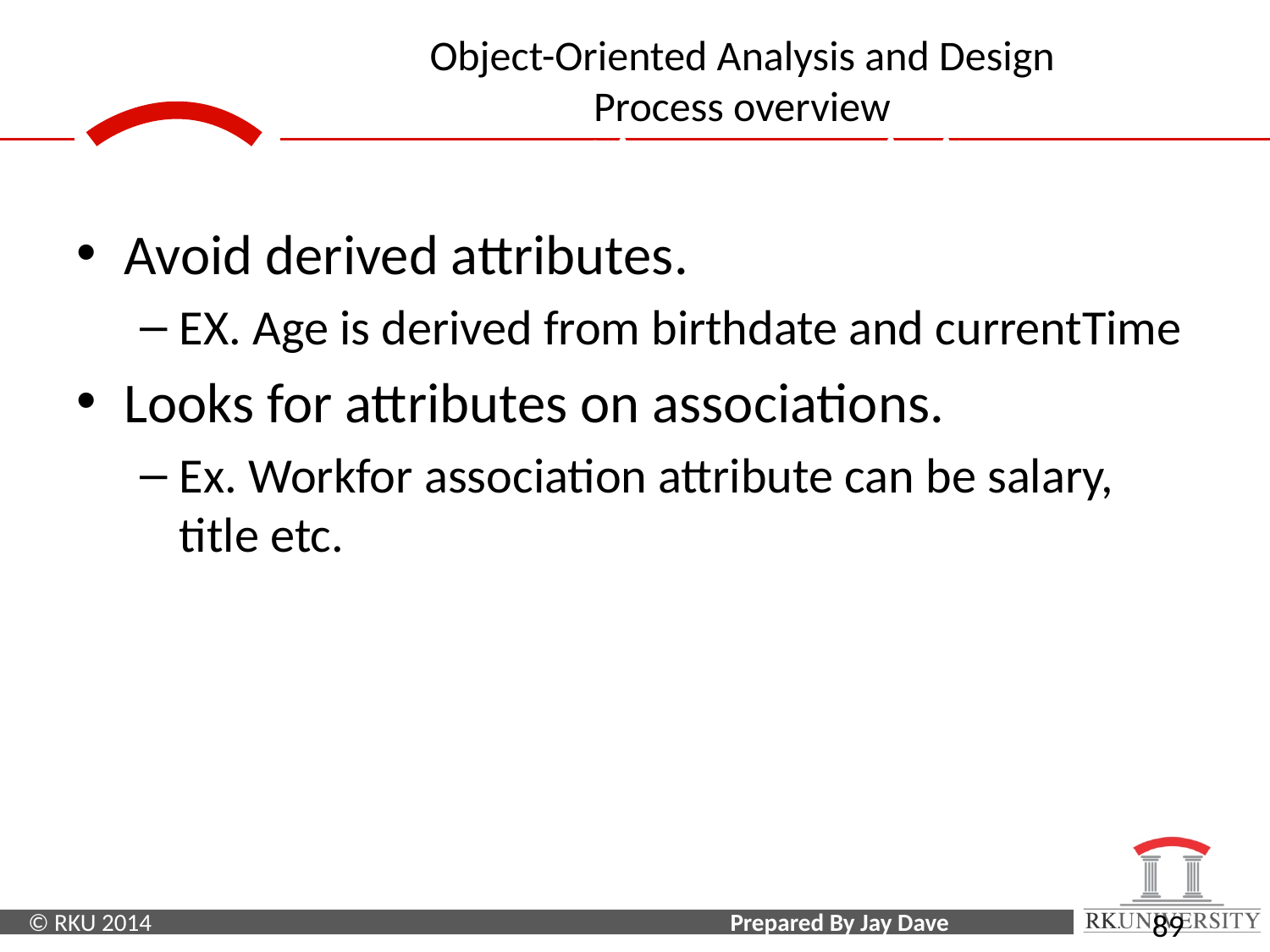

Domain Class Model
Avoid derived attributes.
EX. Age is derived from birthdate and currentTime
Looks for attributes on associations.
Ex. Workfor association attribute can be salary, title etc.

89